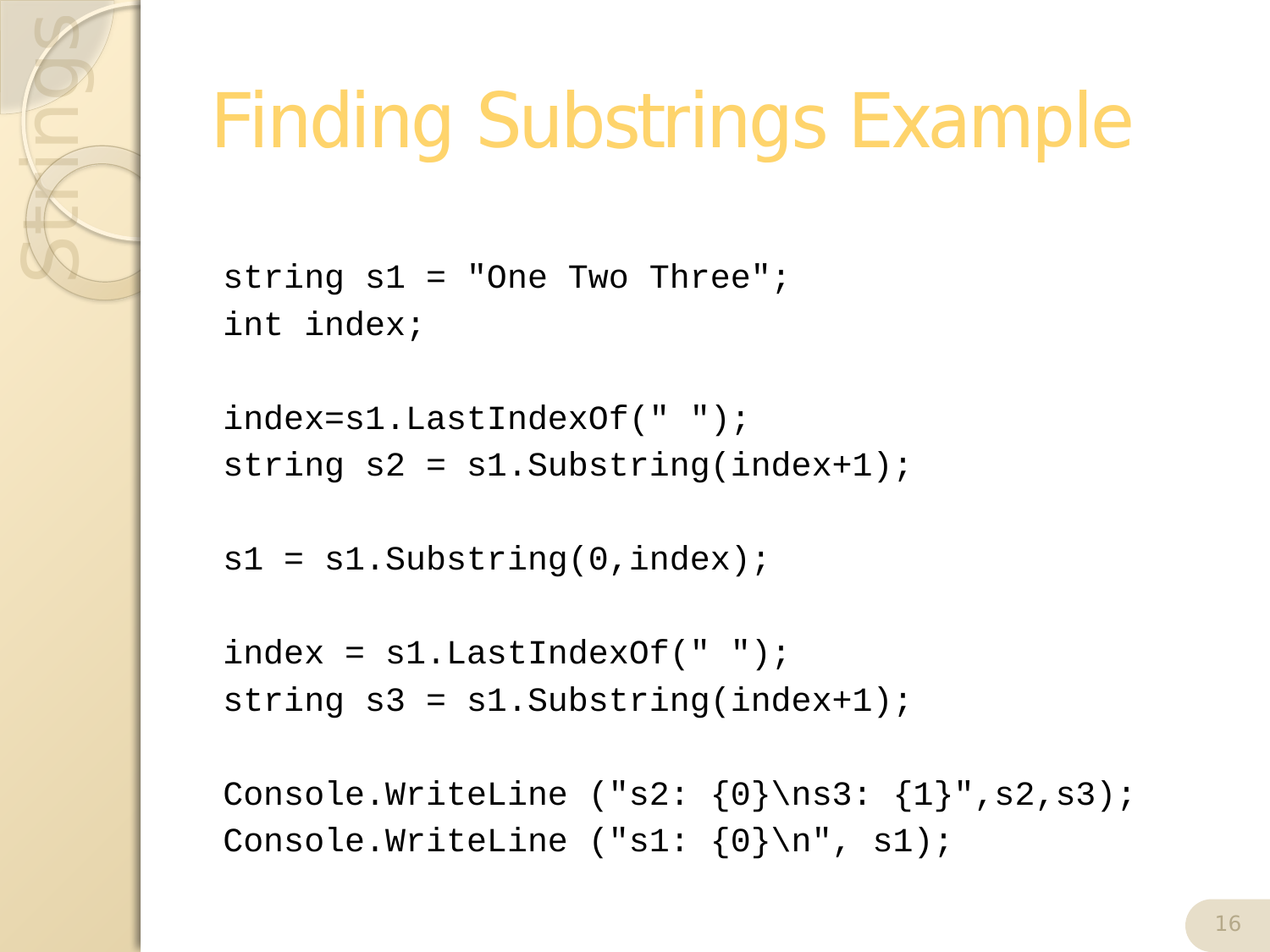

# Finding Substrings Example

string s1 = "One Two Three";
int index;

index=s1.LastIndexOf(" ");
string s2 = s1.Substring(index+1);

s1 = s1.Substring(0,index);

index = s1.LastIndexOf(" ");
string s3 = s1.Substring(index+1);

Console.WriteLine ("s2: {0}\ns3: {1}",s2,s3);
Console.WriteLine ("s1: {0}\n", s1);

16